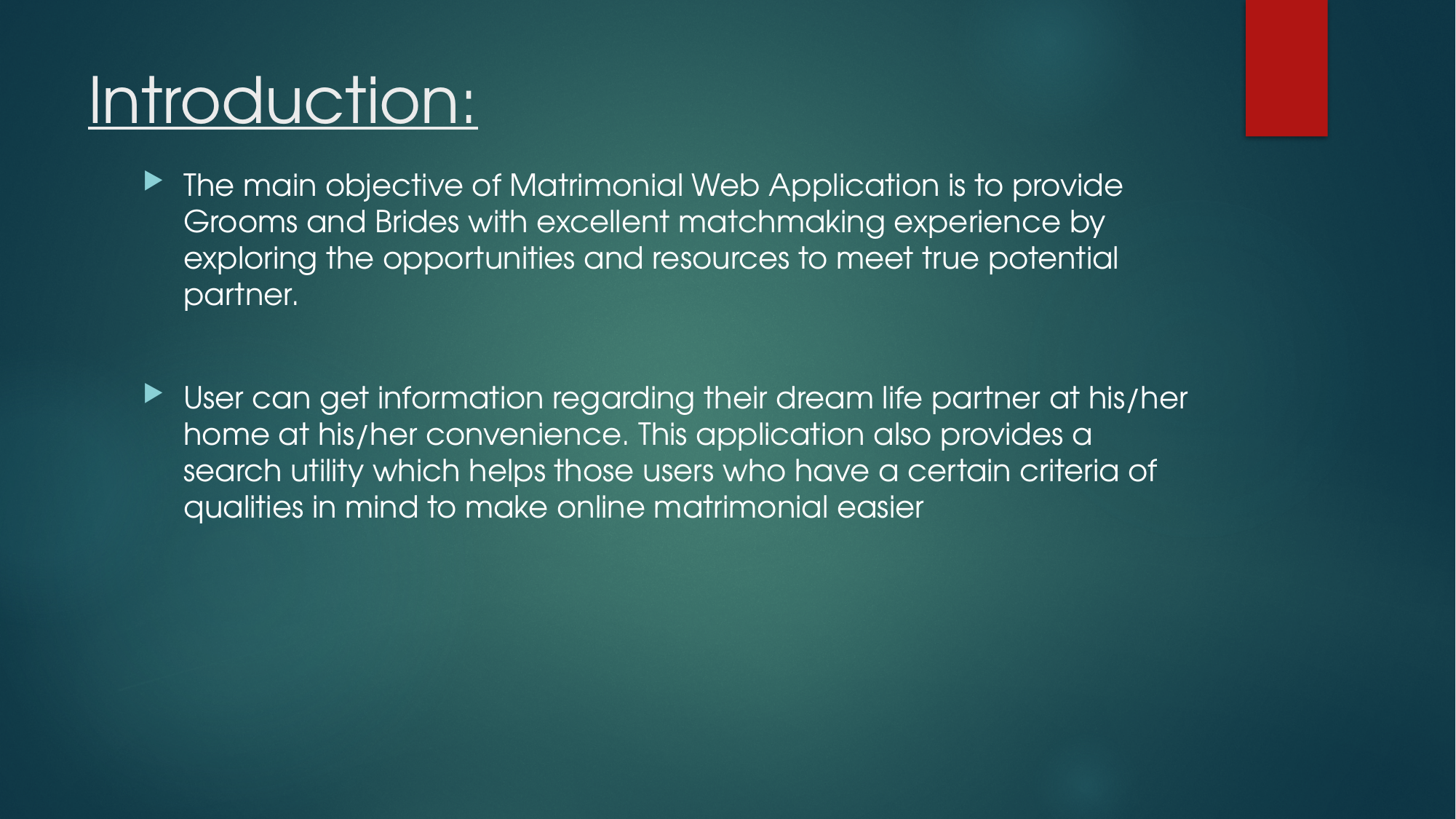

# Introduction:
The main objective of Matrimonial Web Application is to provide Grooms and Brides with excellent matchmaking experience by exploring the opportunities and resources to meet true potential partner.

User can get information regarding their dream life partner at his/her home at his/her convenience. This application also provides a search utility which helps those users who have a certain criteria of qualities in mind to make online matrimonial easier